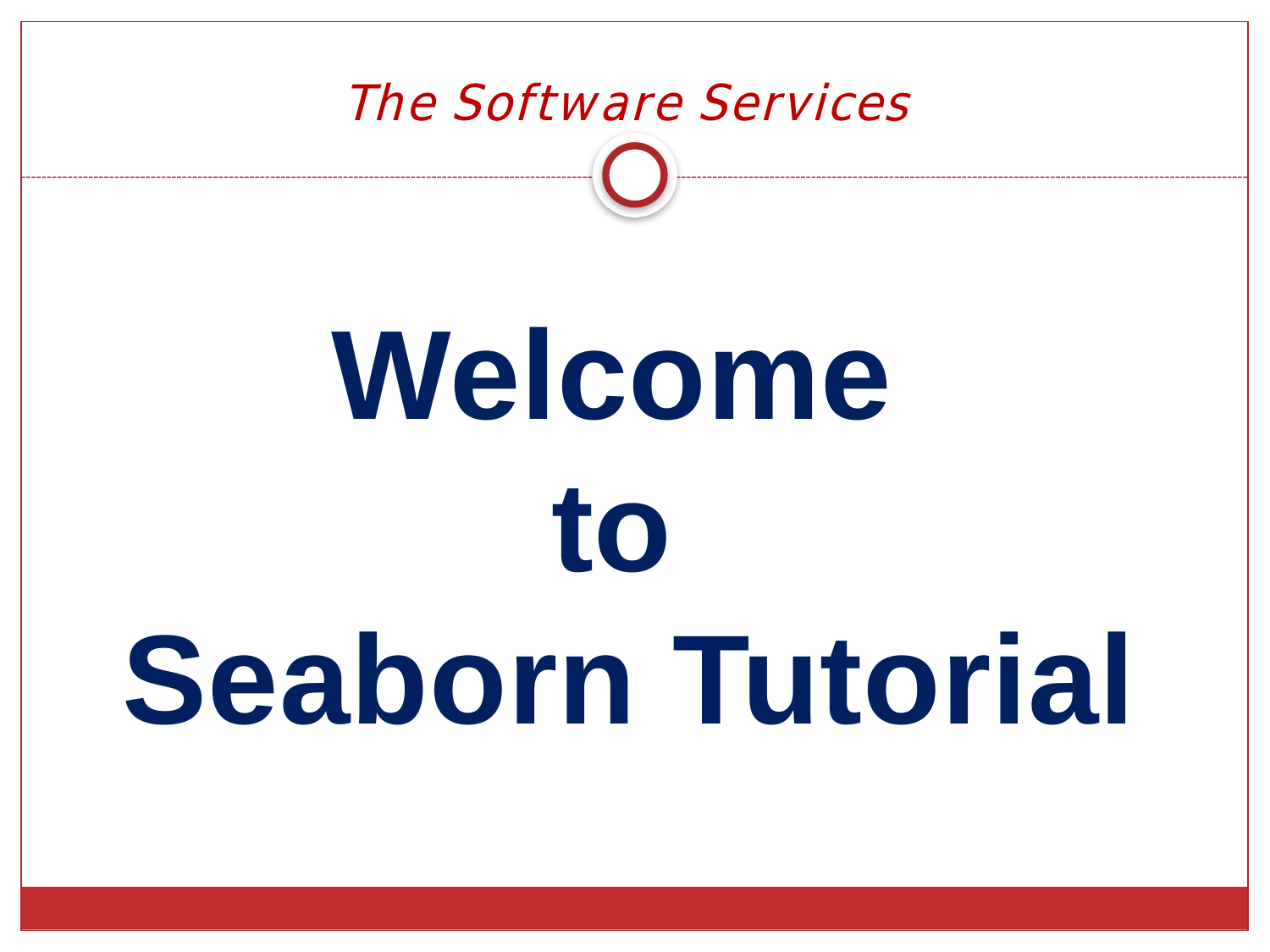

# The Software Services
Welcome
to
Seaborn Tutorial